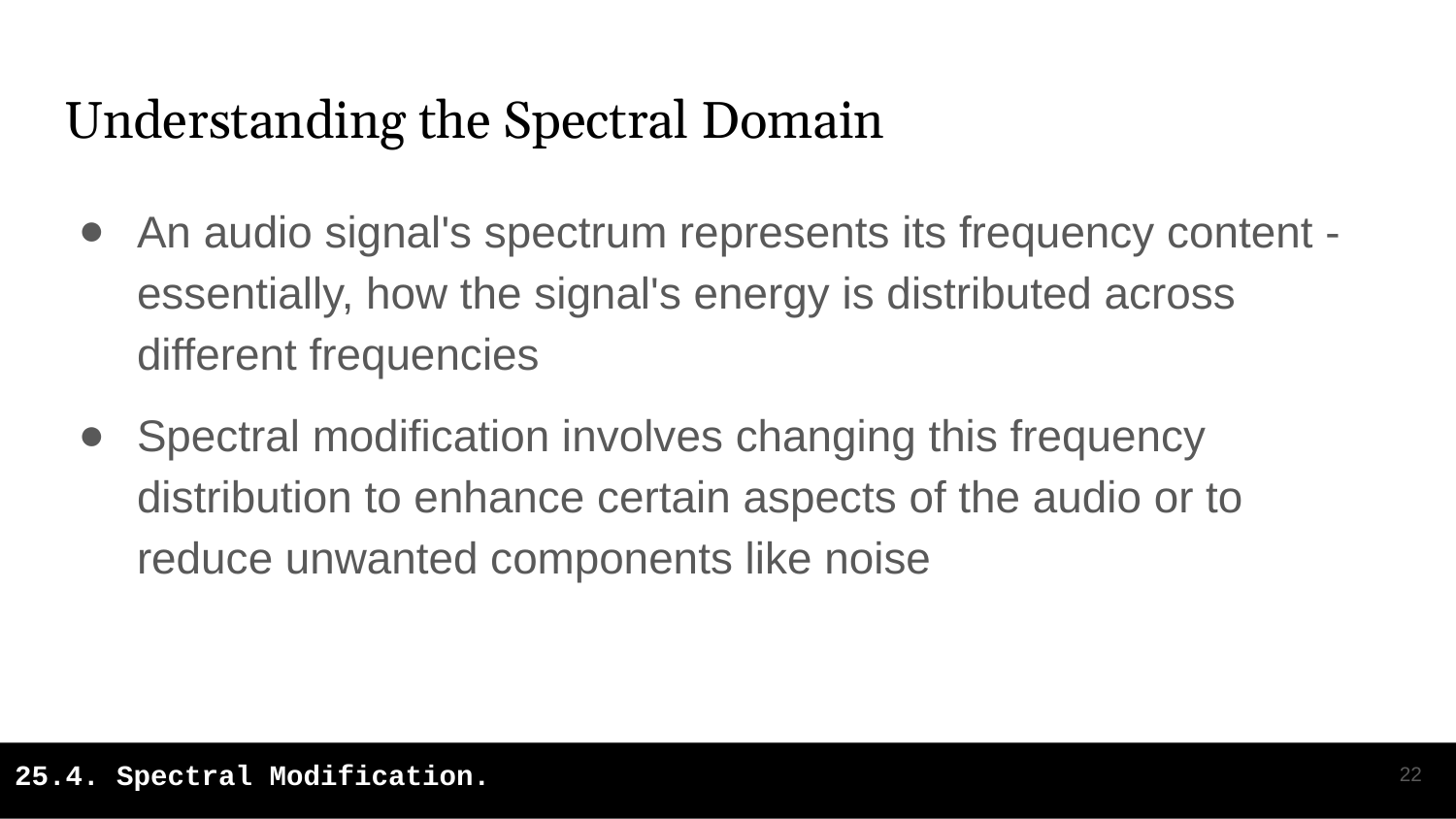

# Understanding the Spectral Domain
An audio signal's spectrum represents its frequency content - essentially, how the signal's energy is distributed across different frequencies
Spectral modification involves changing this frequency distribution to enhance certain aspects of the audio or to reduce unwanted components like noise
22
25.4. Spectral Modification.